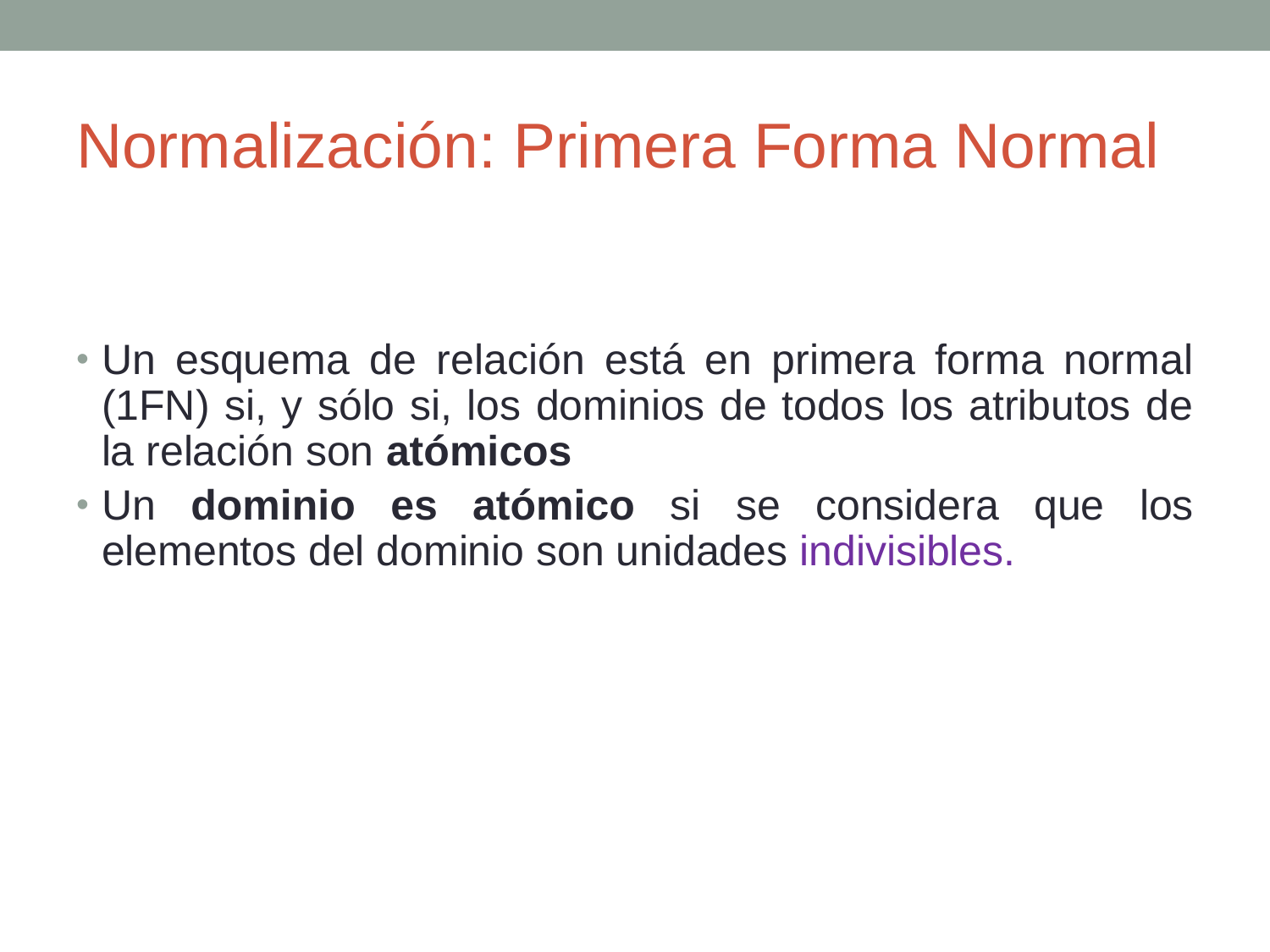

# Normalización: Primera Forma Normal
Un esquema de relación está en primera forma normal (1FN) si, y sólo si, los dominios de todos los atributos de la relación son atómicos
Un dominio es atómico si se considera que los elementos del dominio son unidades indivisibles.